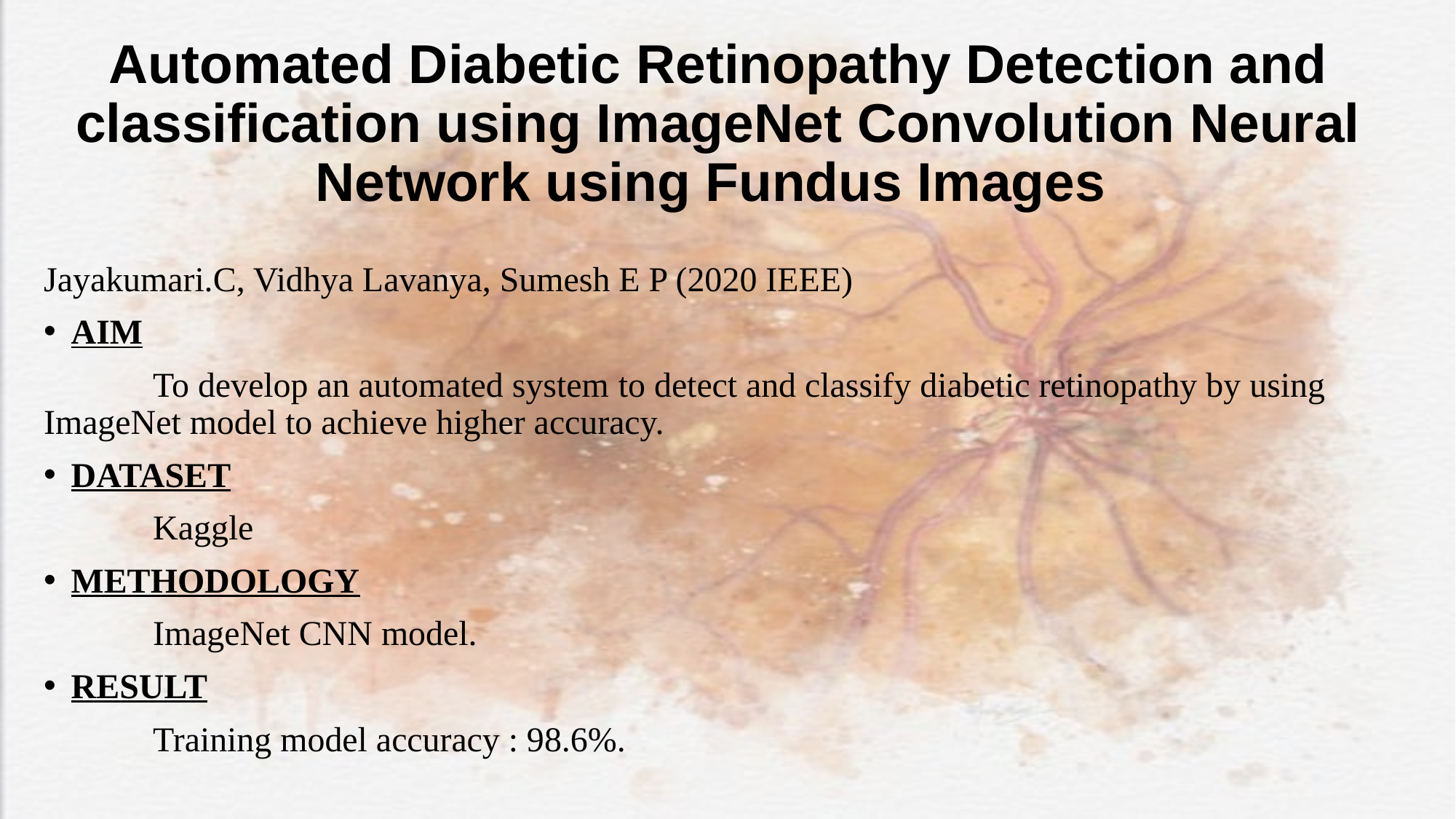

# Automated Diabetic Retinopathy Detection and classification using ImageNet Convolution Neural Network using Fundus Images
Jayakumari.C, Vidhya Lavanya, Sumesh E P (2020 IEEE)
AIM
     	To develop an automated system to detect and classify diabetic retinopathy by using ImageNet model to achieve higher accuracy.
DATASET
	Kaggle
METHODOLOGY
	ImageNet CNN model.
RESULT
	Training model accuracy : 98.6%.